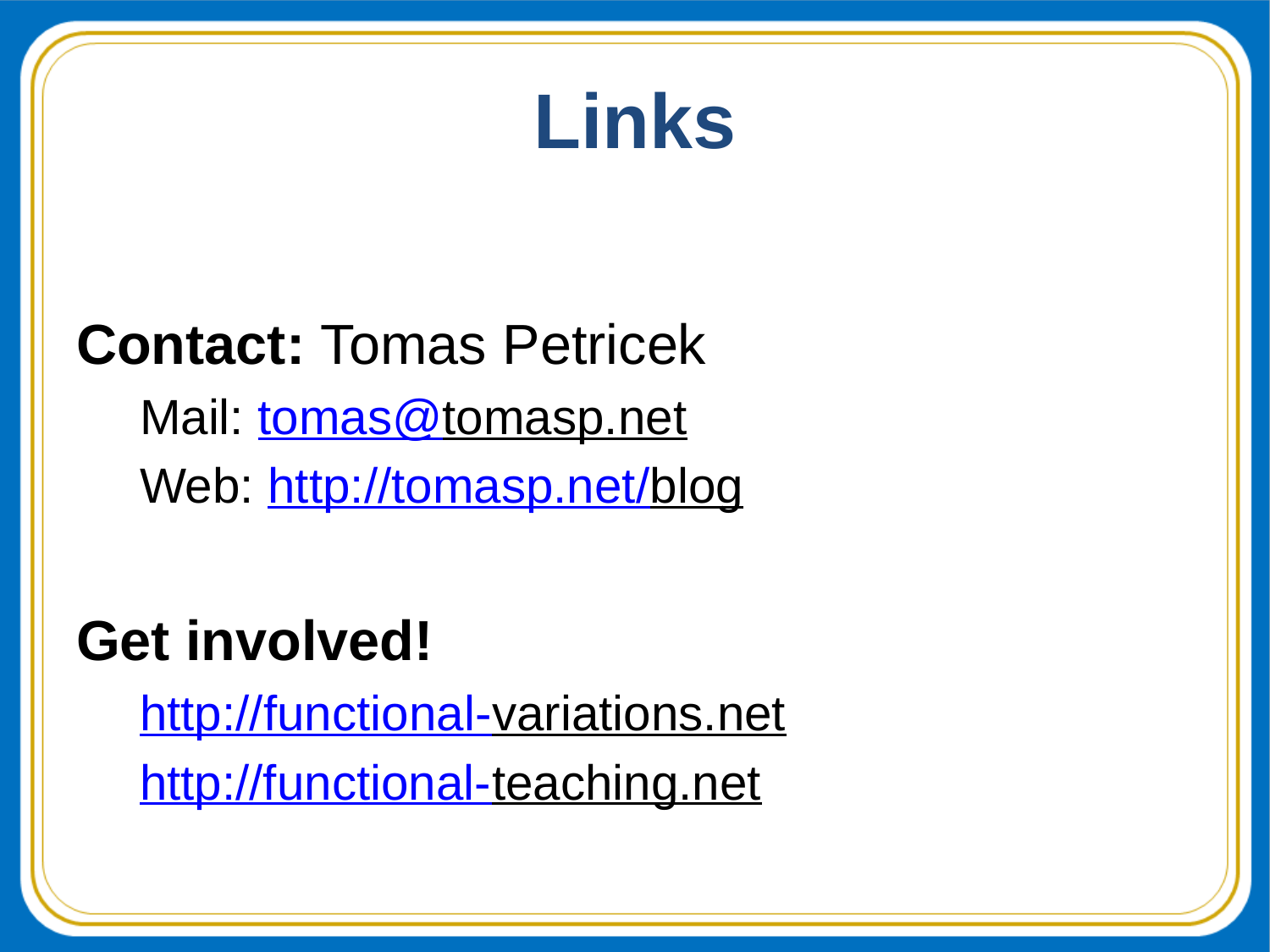

# Links

Contact: Tomas Petricek
Mail: tomas@tomasp.net
Web: http://tomasp.net/blog

Get involved!
http://functional-variations.net
http://functional-teaching.net